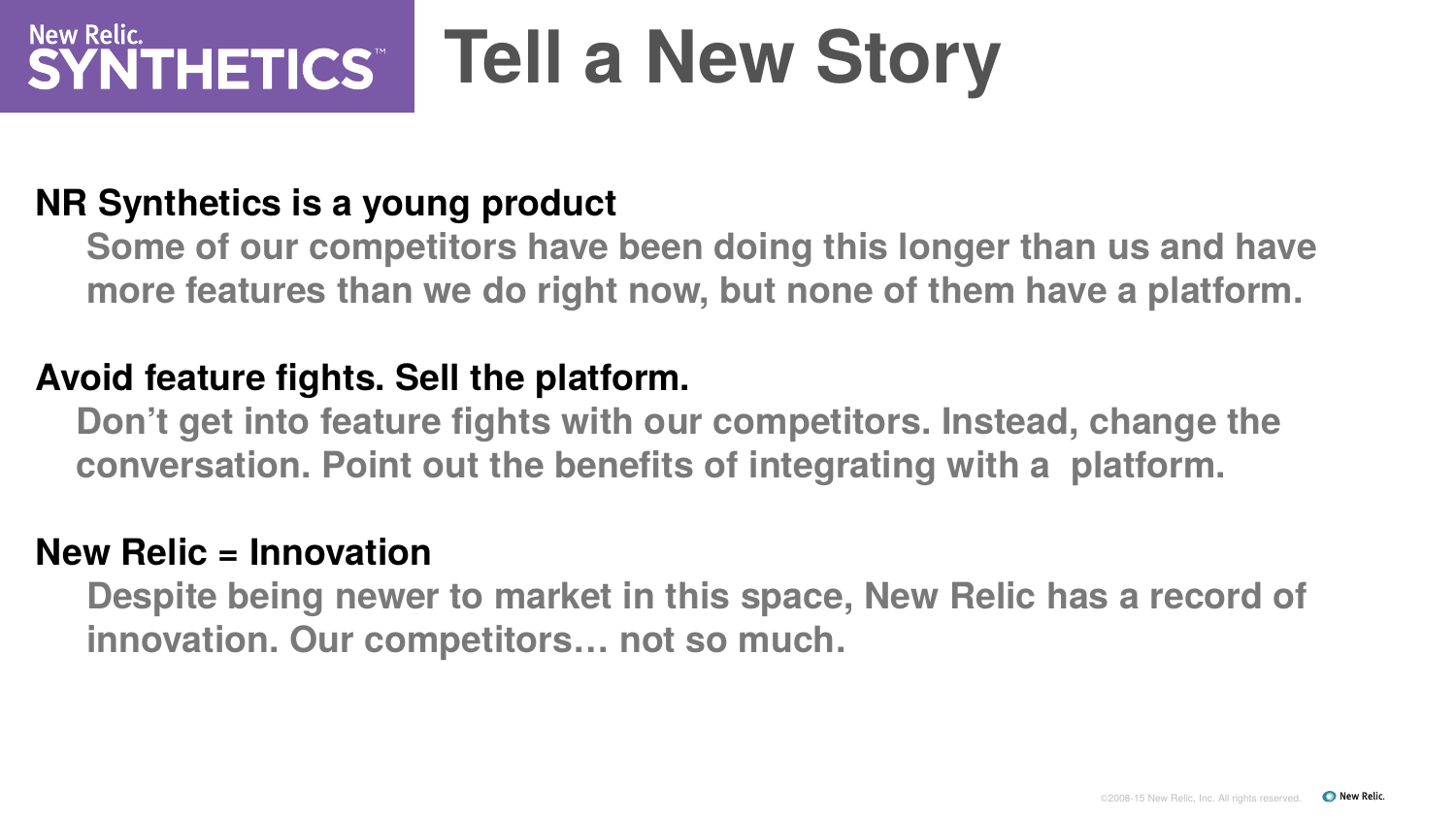

Tell a New Story

NR Synthetics is a young product
     Some of our competitors have been doing this longer than us and have
     more features than we do right now, but none of them have a platform.
Avoid feature fights. Sell the platform.
    Don’t get into feature fights with our competitors. Instead, change the
    conversation. Point out the benefits of integrating with a  platform.

New Relic = Innovation
     Despite being newer to market in this space, New Relic has a record of
     innovation. Our competitors… not so much.